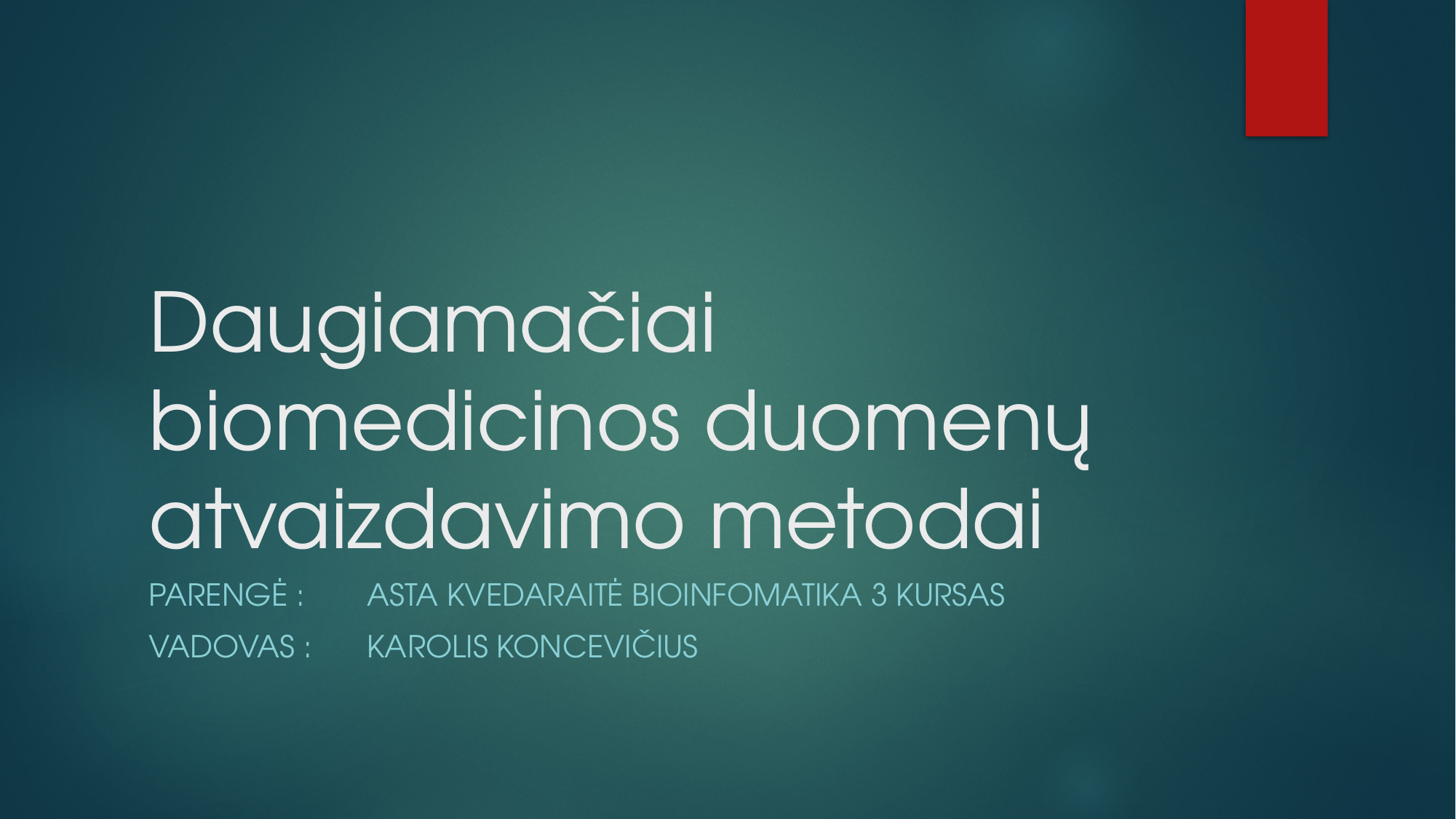

# Daugiamačiai biomedicinos duomenų atvaizdavimo metodai
Parengė : 	Asta Kvedaraitė Bioinfomatika 3 kursas
Vadovas : 	Karolis Koncevičius